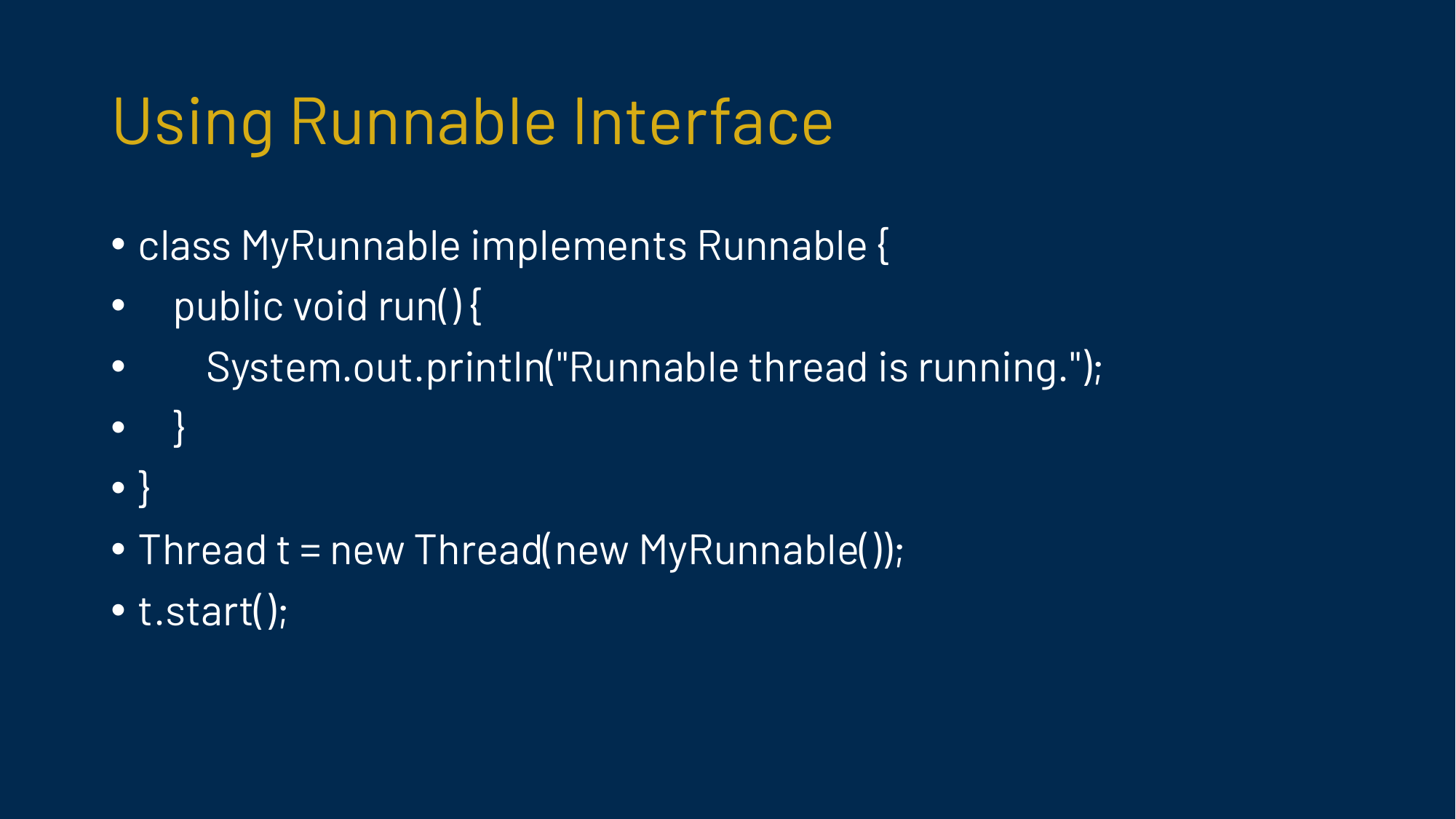

# Using Runnable Interface
class MyRunnable implements Runnable {
    public void run() {
        System.out.println("Runnable thread is running.");
    }
}
Thread t = new Thread(new MyRunnable());
t.start();